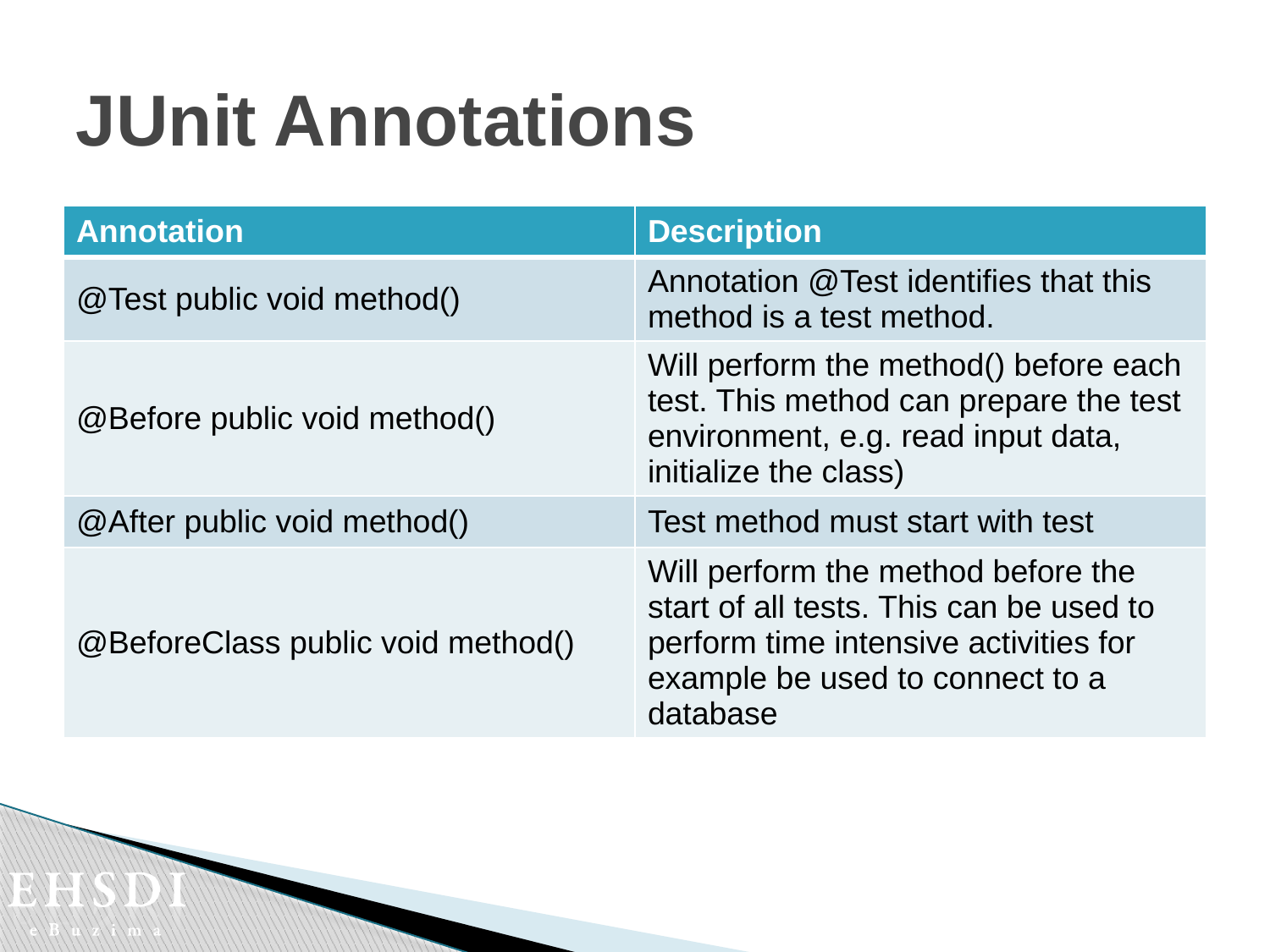

# JUnit Annotations
| Annotation | Description |
| --- | --- |
| @Test public void method() | Annotation @Test identifies that this method is a test method. |
| @Before public void method() | Will perform the method() before each test. This method can prepare the test environment, e.g. read input data, initialize the class) |
| @After public void method() | Test method must start with test |
| @BeforeClass public void method() | Will perform the method before the start of all tests. This can be used to perform time intensive activities for example be used to connect to a database |